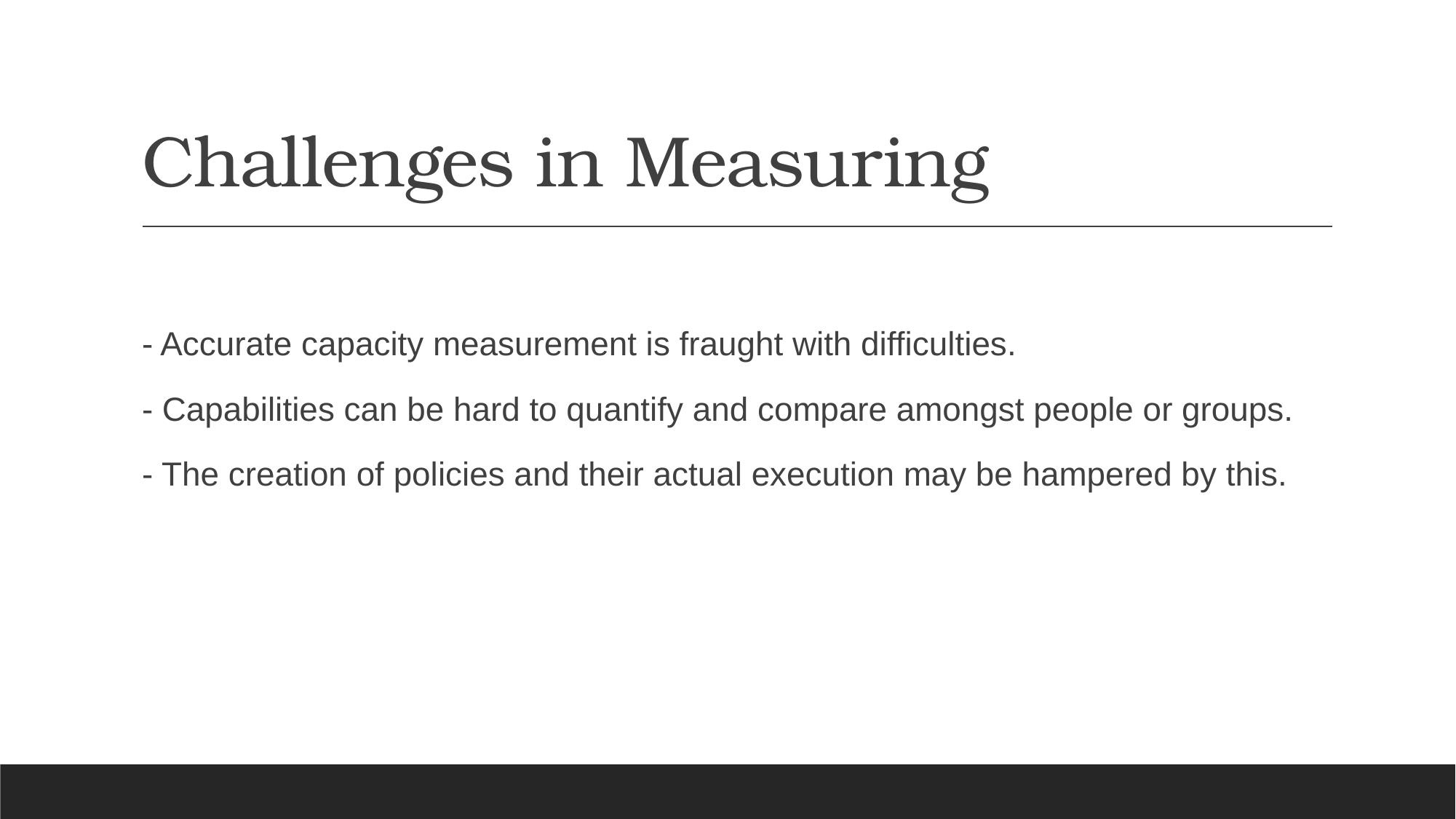

# Challenges in Measuring

- Accurate capacity measurement is fraught with difficulties.
- Capabilities can be hard to quantify and compare amongst people or groups.
- The creation of policies and their actual execution may be hampered by this.